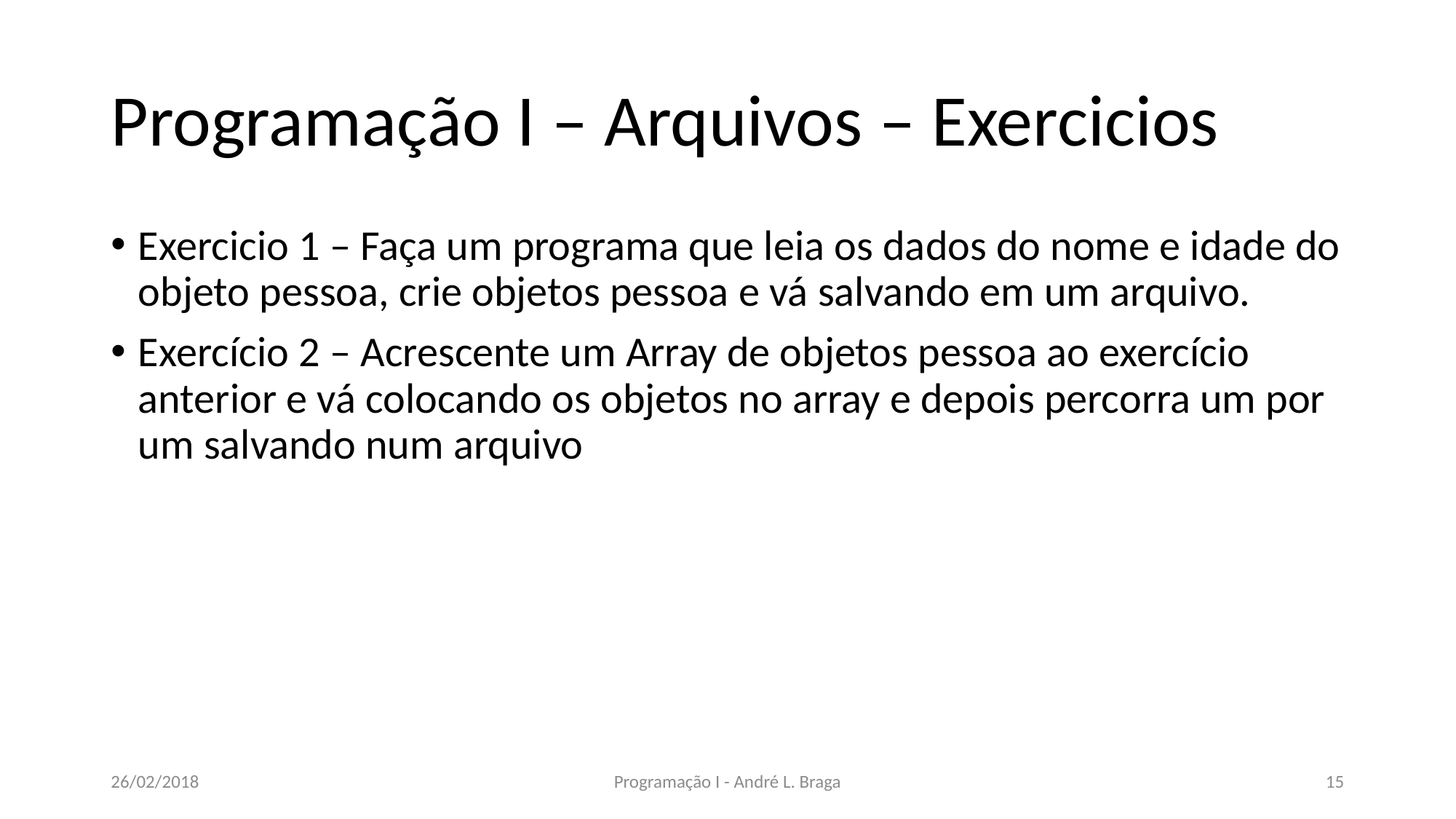

# Programação I – Arquivos – Exercicios
Exercicio 1 – Faça um programa que leia os dados do nome e idade do objeto pessoa, crie objetos pessoa e vá salvando em um arquivo.
Exercício 2 – Acrescente um Array de objetos pessoa ao exercício anterior e vá colocando os objetos no array e depois percorra um por um salvando num arquivo

26/02/2018
Programação I - André L. Braga
15